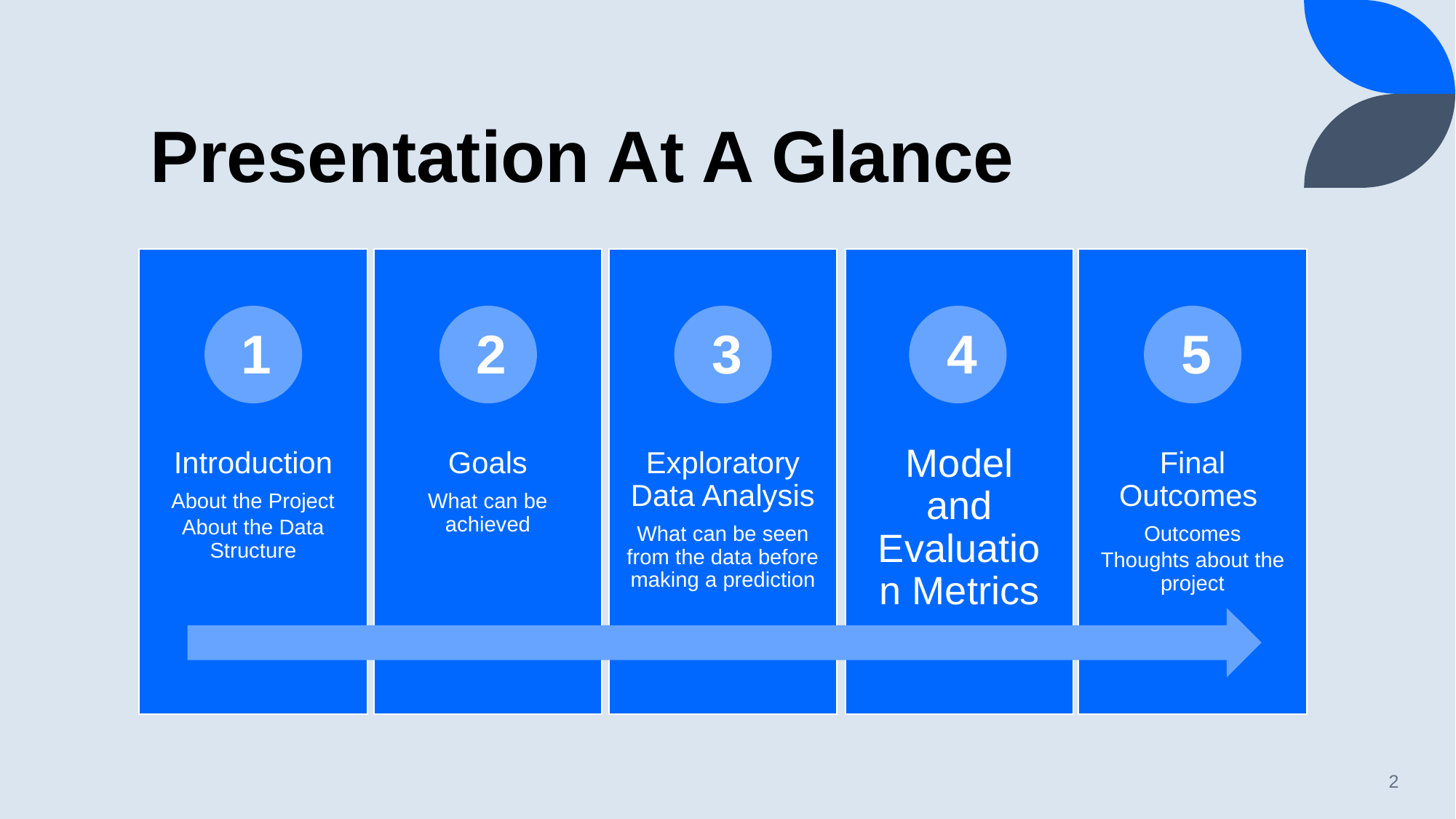

# Presentation At A Glance
Introduction
About the Project
About the Data Structure
Goals
What can be achieved
Exploratory Data Analysis
What can be seen from the data before making a prediction
Model and Evaluation Metrics
Final Outcomes
Outcomes
Thoughts about the project
1
2
3
4
5
2